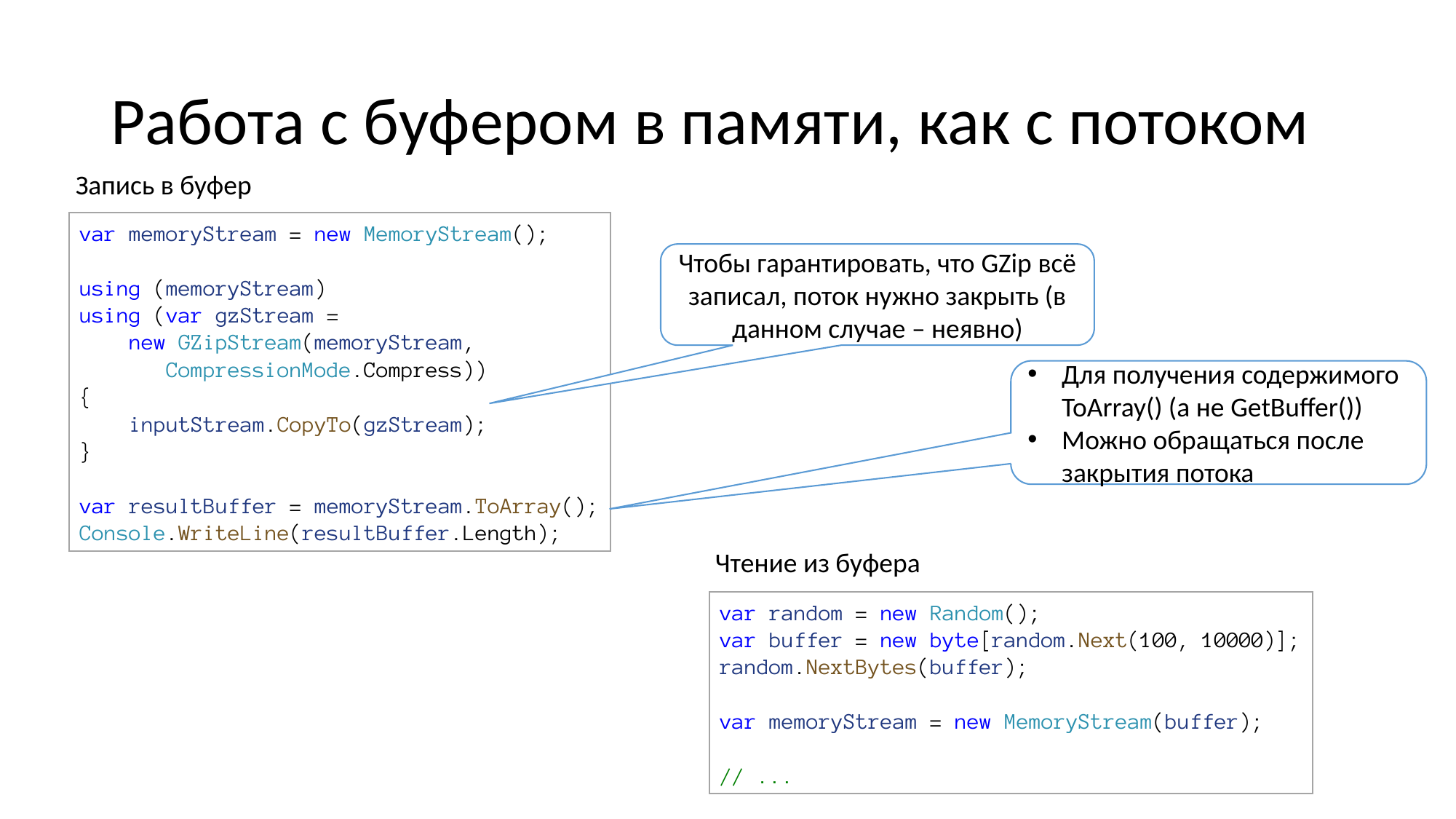

# Работа с буфером в памяти, как с потоком
Запись в буфер
var memoryStream = new MemoryStream();
using (memoryStream)
using (var gzStream = 
    new GZipStream(memoryStream,
       CompressionMode.Compress))
{
    inputStream.CopyTo(gzStream);
}
var resultBuffer = memoryStream.ToArray();
Console.WriteLine(resultBuffer.Length);
Чтобы гарантировать, что GZip всё записал, поток нужно закрыть (в данном случае – неявно)
Для получения содержимого ToArray() (a не GetBuffer())
Можно обращаться после закрытия потока
Чтение из буфера
var random = new Random();
var buffer = new byte[random.Next(100, 10000)];
random.NextBytes(buffer);
var memoryStream = new MemoryStream(buffer);
// ...